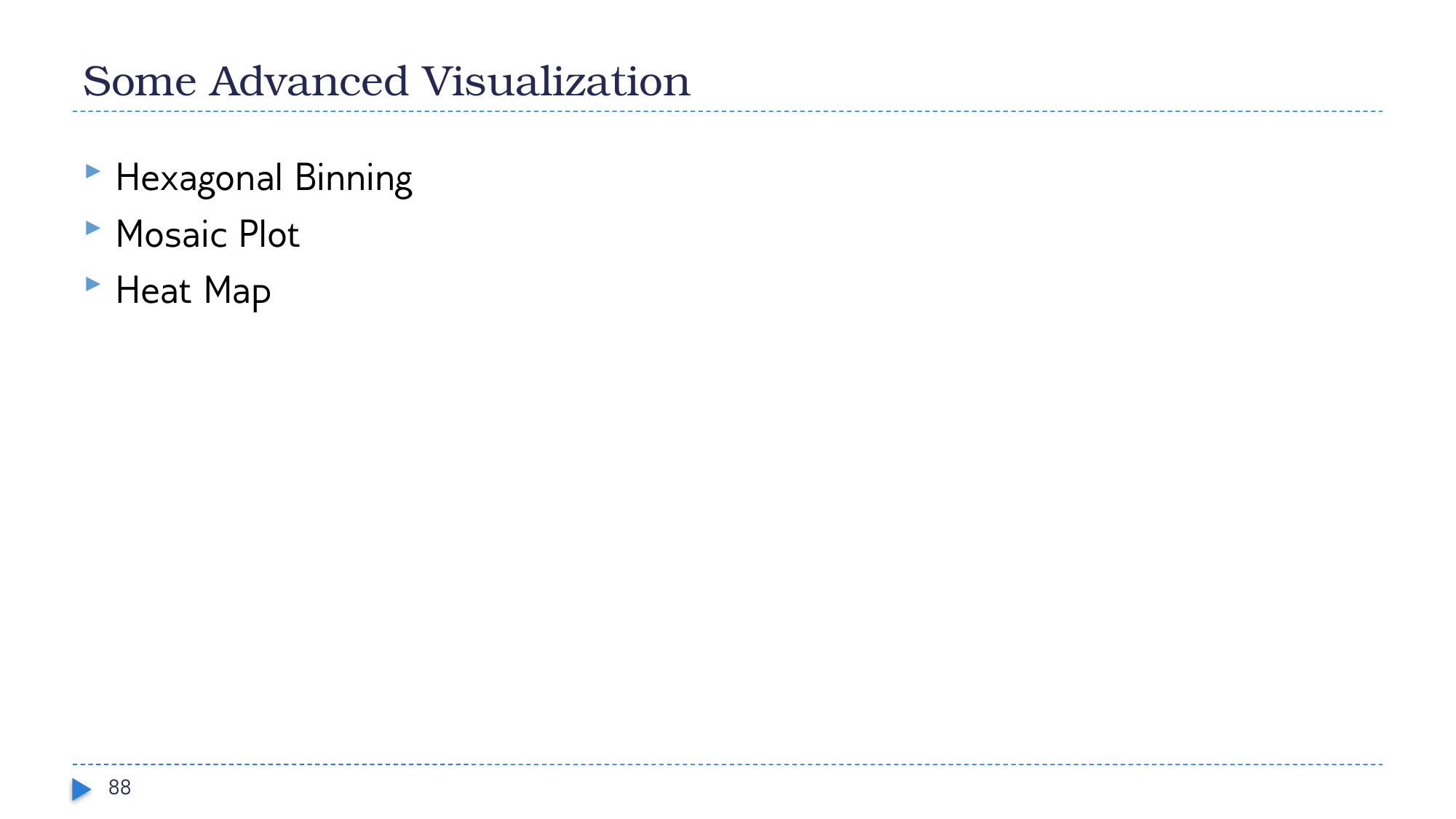

# Some Advanced Visualization
Hexagonal Binning
Mosaic Plot
Heat Map
88